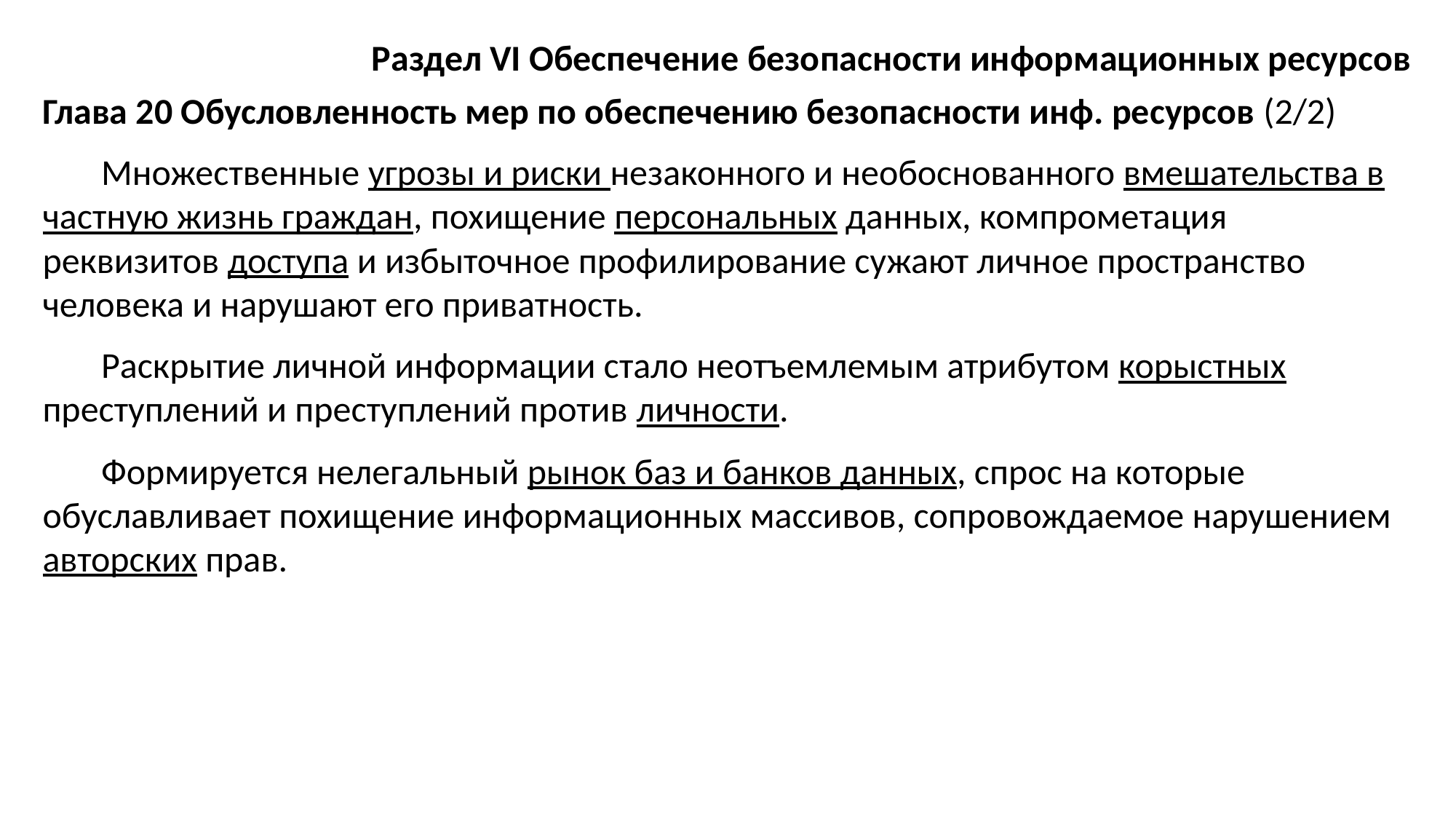

Раздел VI Обеспечение безопасности информационных ресурсов
Глава 20 Обусловленность мер по обеспечению безопасности инф. ресурсов (2/2)
Множественные угрозы и риски незаконного и необоснованного вмешательства в частную жизнь граждан, похищение персональных данных, компрометация реквизитов доступа и избыточное профилирование сужают личное пространство человека и нарушают его приватность.
Раскрытие личной информации стало неотъемлемым атрибутом корыстных преступлений и преступлений против личности.
Формируется нелегальный рынок баз и банков данных, спрос на которые обуславливает похищение информационных массивов, сопровождаемое нарушением авторских прав.